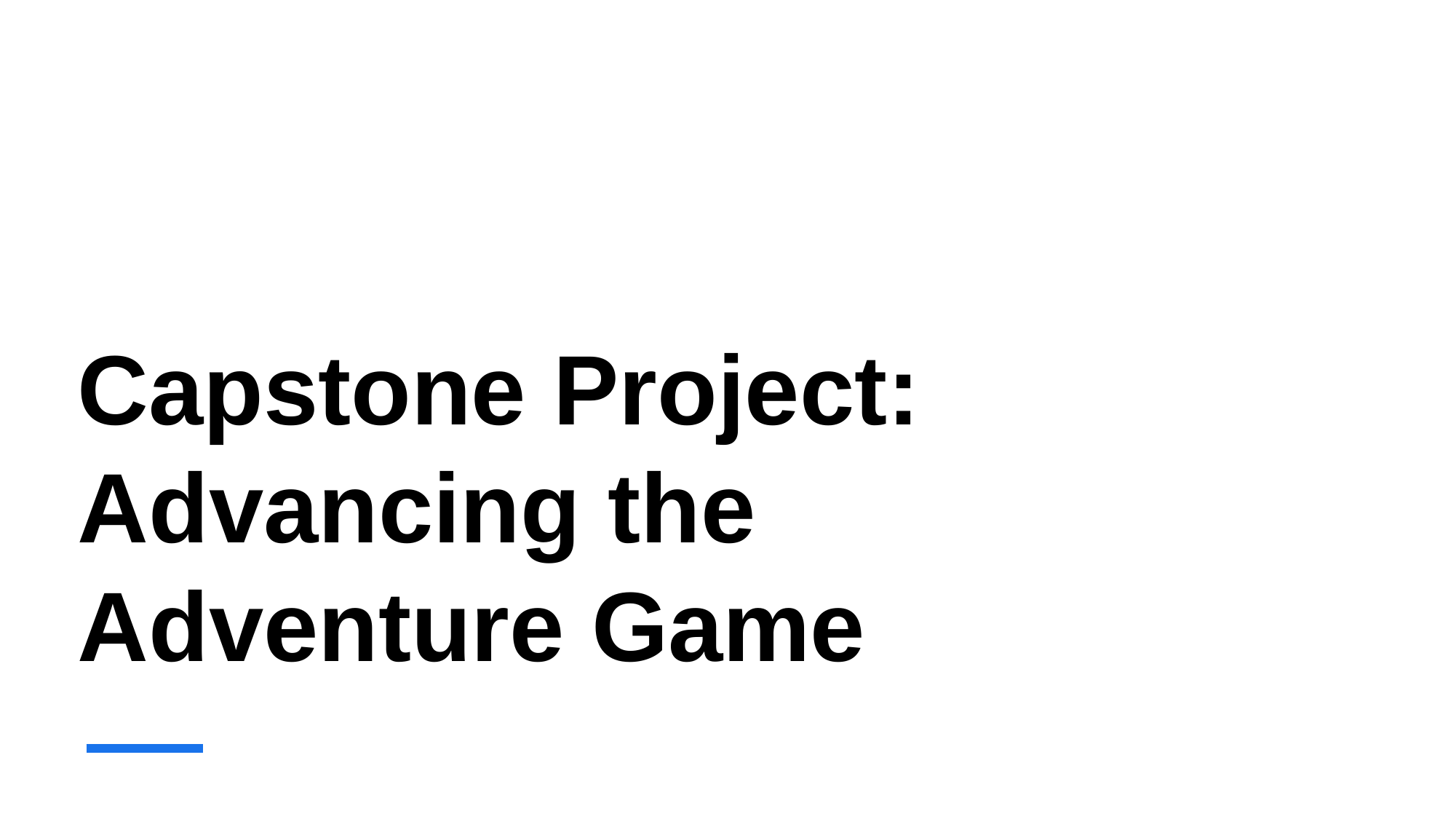

# Capstone Project: Advancing the Adventure Game